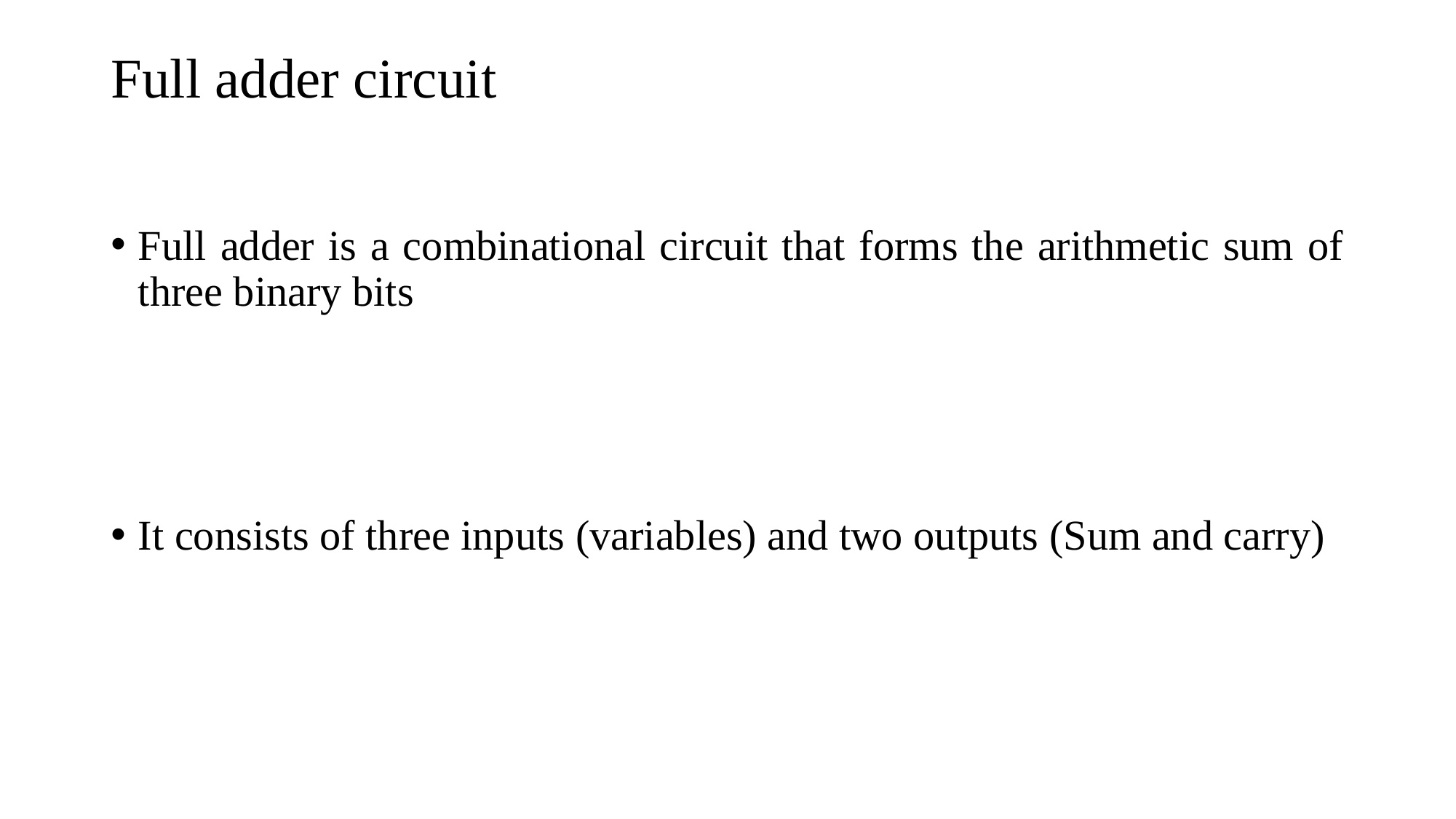

# Full adder circuit
Full adder is a combinational circuit that forms the arithmetic sum of three binary bits

It consists of three inputs (variables) and two outputs (Sum and carry)